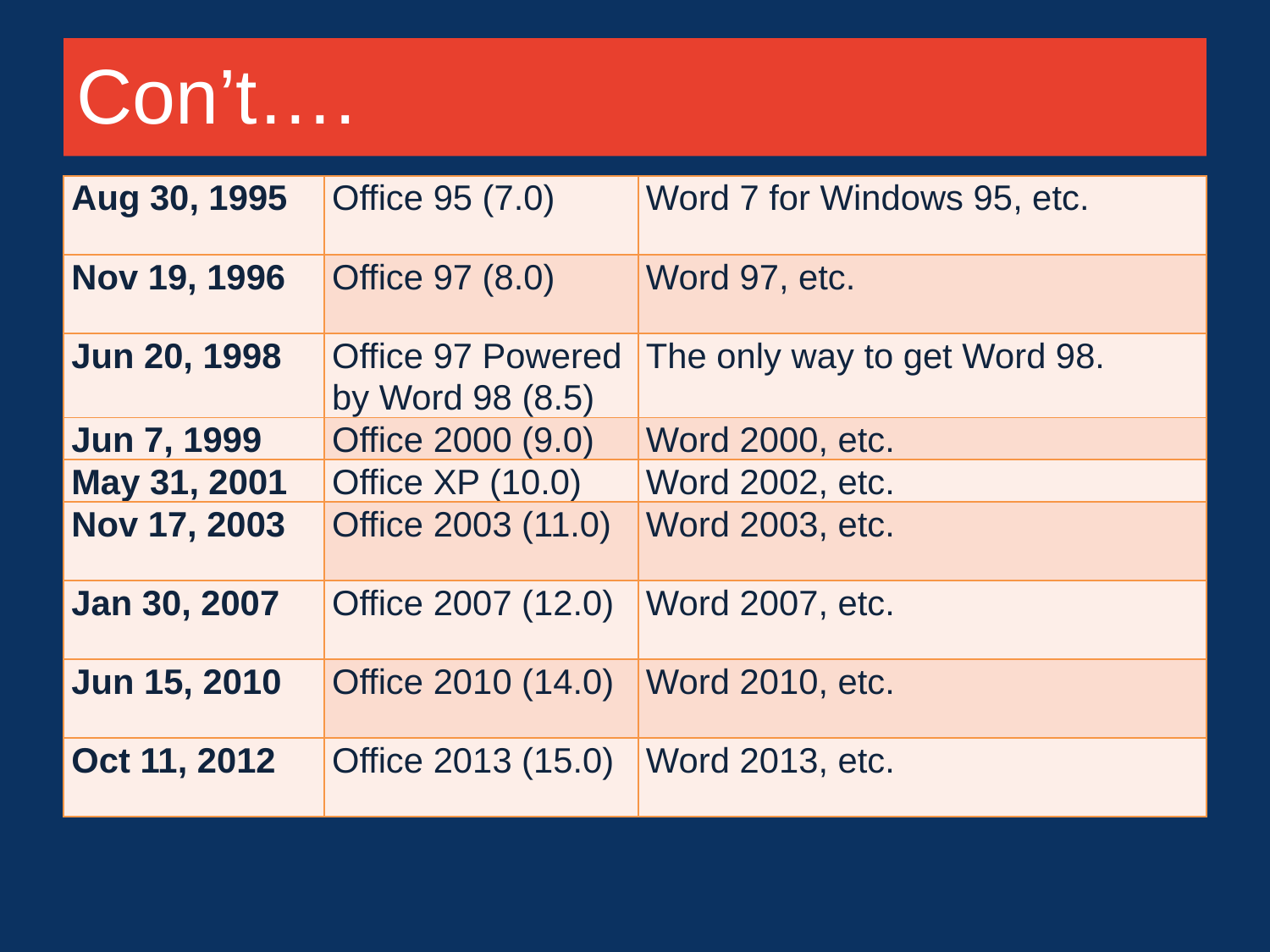

# Con’t….
| Aug 30, 1995 | Office 95 (7.0) | Word 7 for Windows 95, etc. |
| --- | --- | --- |
| Nov 19, 1996 | Office 97 (8.0) | Word 97, etc. |
| Jun 20, 1998 | Office 97 Powered by Word 98 (8.5) | The only way to get Word 98. |
| Jun 7, 1999 | Office 2000 (9.0) | Word 2000, etc. |
| May 31, 2001 | Office XP (10.0) | Word 2002, etc. |
| Nov 17, 2003 | Office 2003 (11.0) | Word 2003, etc. |
| Jan 30, 2007 | Office 2007 (12.0) | Word 2007, etc. |
| Jun 15, 2010 | Office 2010 (14.0) | Word 2010, etc. |
| Oct 11, 2012 | Office 2013 (15.0) | Word 2013, etc. |